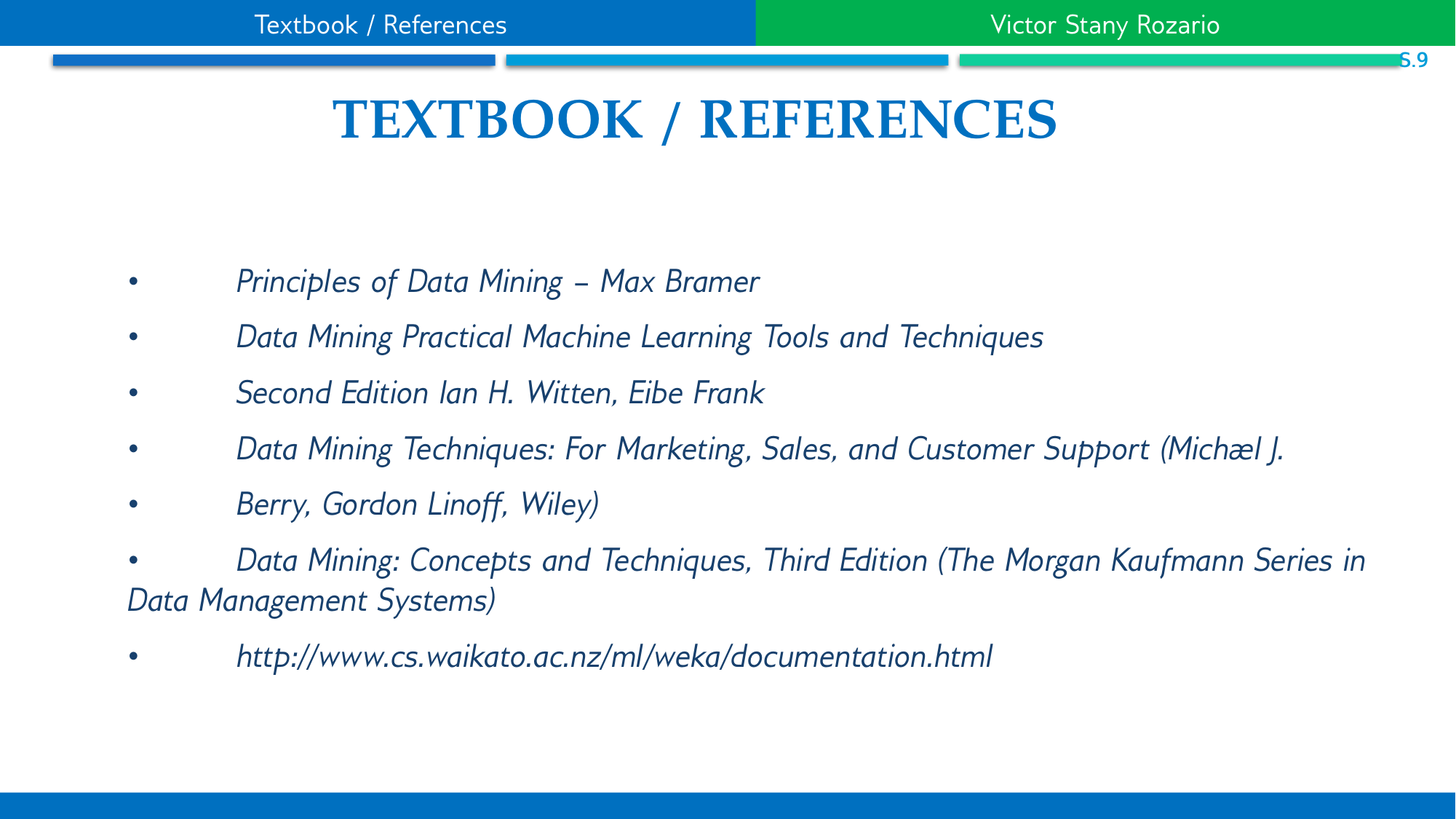

Textbook / References
Victor Stany Rozario
 S.9

Textbook / References
•	Principles of Data Mining – Max Bramer
•	Data Mining Practical Machine Learning Tools and Techniques
•	Second Edition Ian H. Witten, Eibe Frank
•	Data Mining Techniques: For Marketing, Sales, and Customer Support (Michael J.
•	Berry, Gordon Linoff, Wiley)
•	Data Mining: Concepts and Techniques, Third Edition (The Morgan Kaufmann Series in Data Management Systems)
•	http://www.cs.waikato.ac.nz/ml/weka/documentation.html